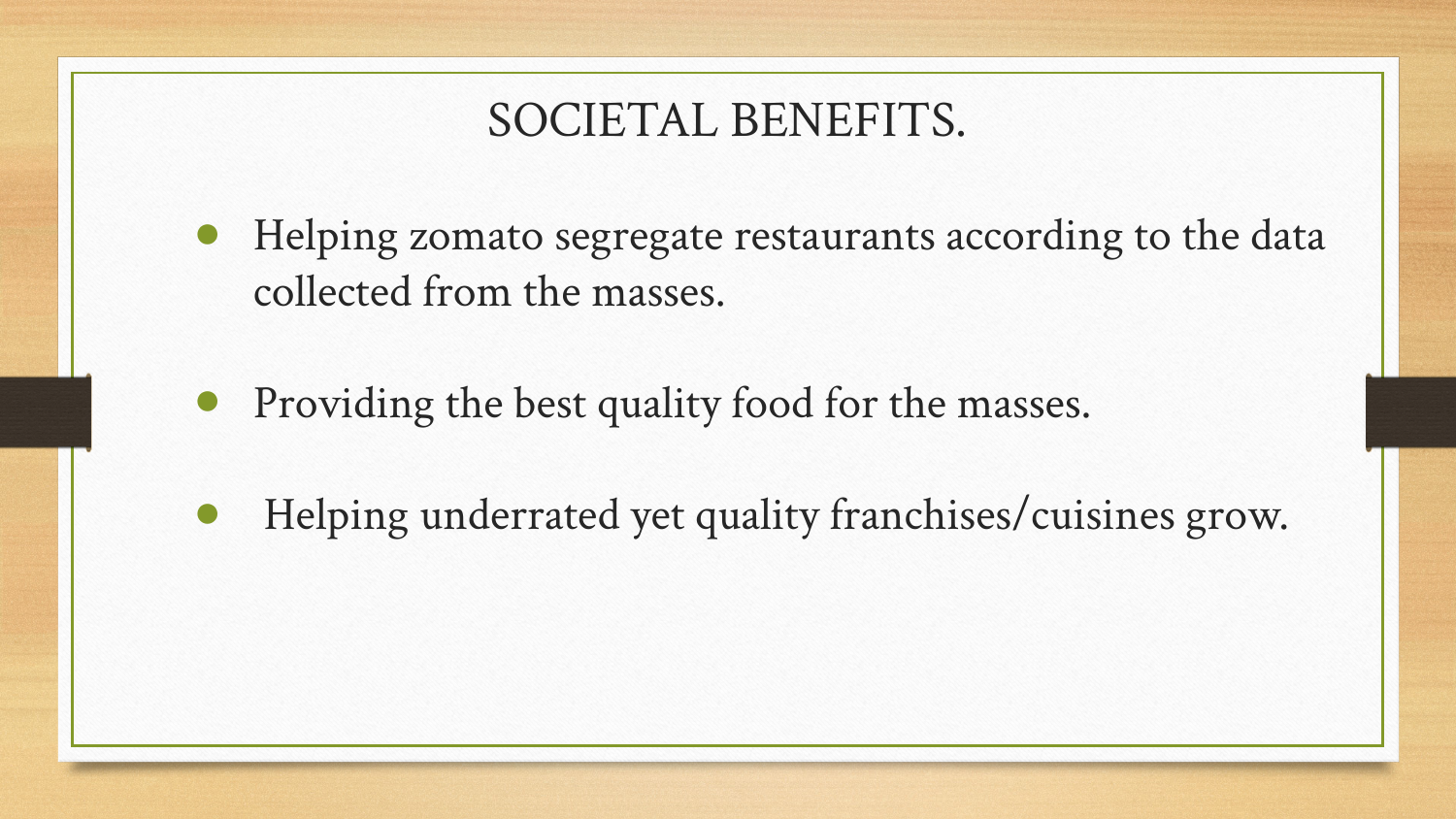

# SOCIETAL BENEFITS.
Helping zomato segregate restaurants according to the data collected from the masses.

Providing the best quality food for the masses.

 Helping underrated yet quality franchises/cuisines grow.